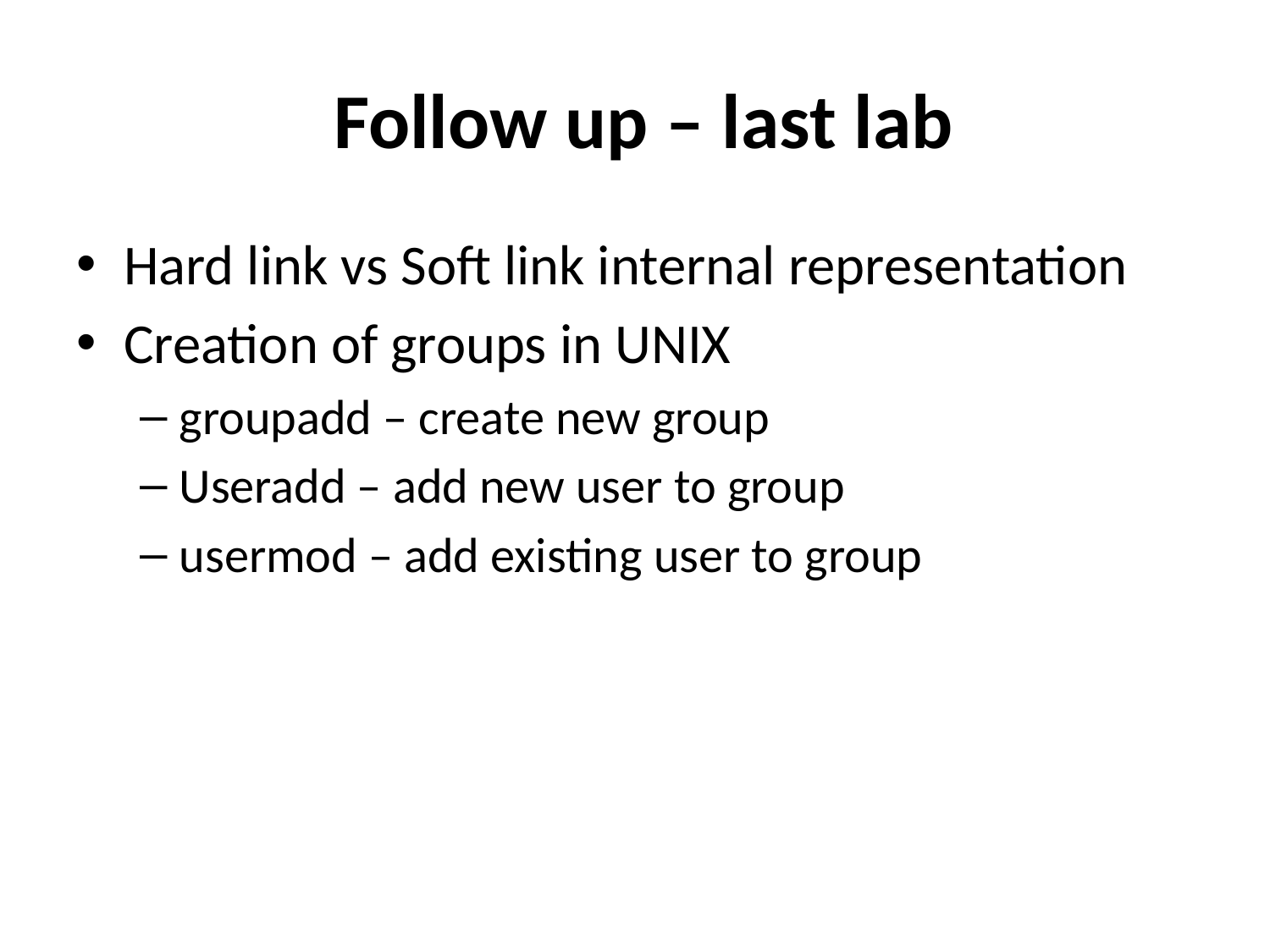

# Follow up – last lab
Hard link vs Soft link internal representation
Creation of groups in UNIX
groupadd – create new group
Useradd – add new user to group
usermod – add existing user to group